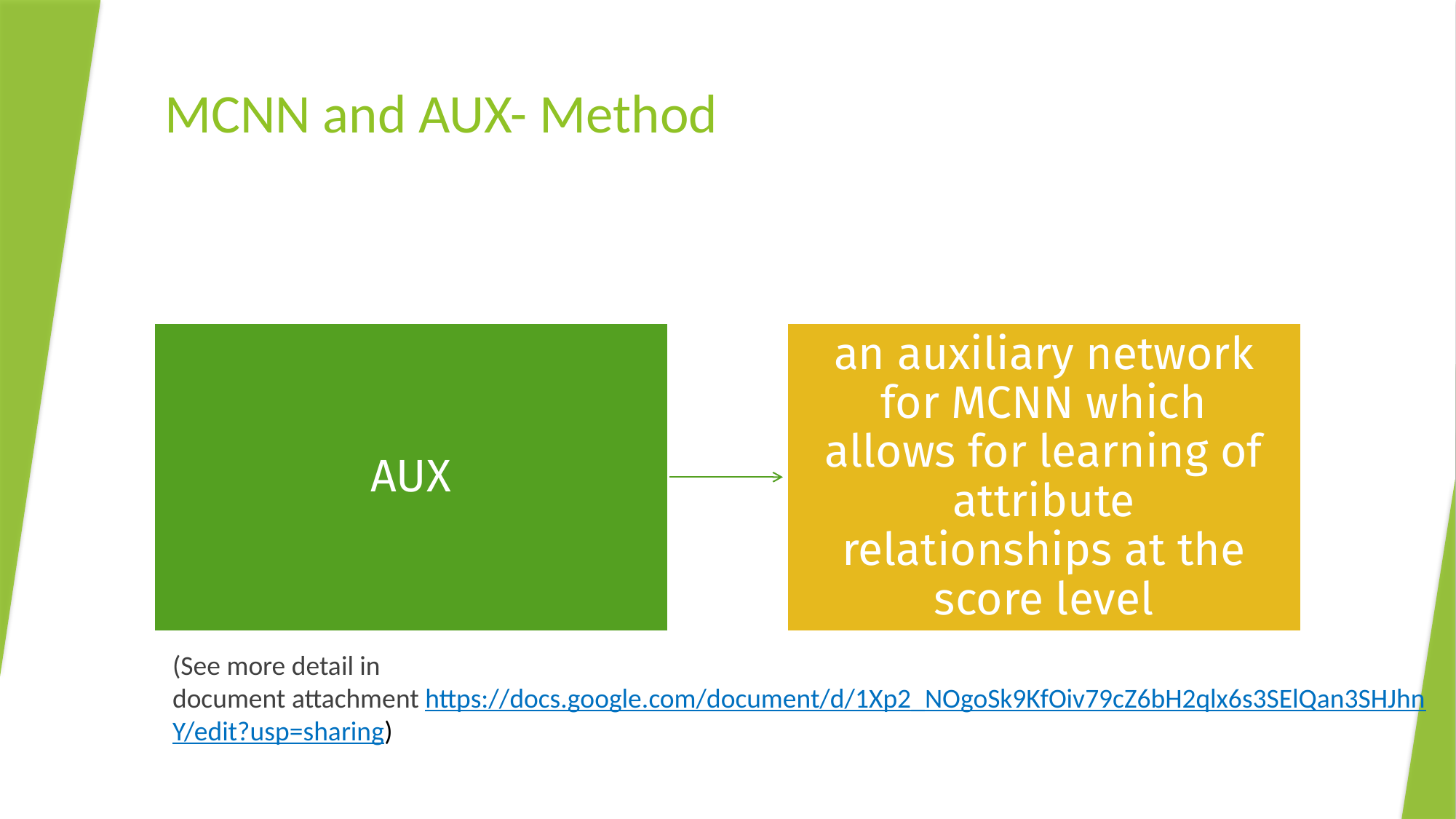

# MCNN and AUX- Method

AUX
an auxiliary network for MCNN which allows for learning of attribute relationships at the score level

(See more detail in document attachment https://docs.google.com/document/d/1Xp2_NOgoSk9KfOiv79cZ6bH2qlx6s3SElQan3SHJhnY/edit?usp=sharing)